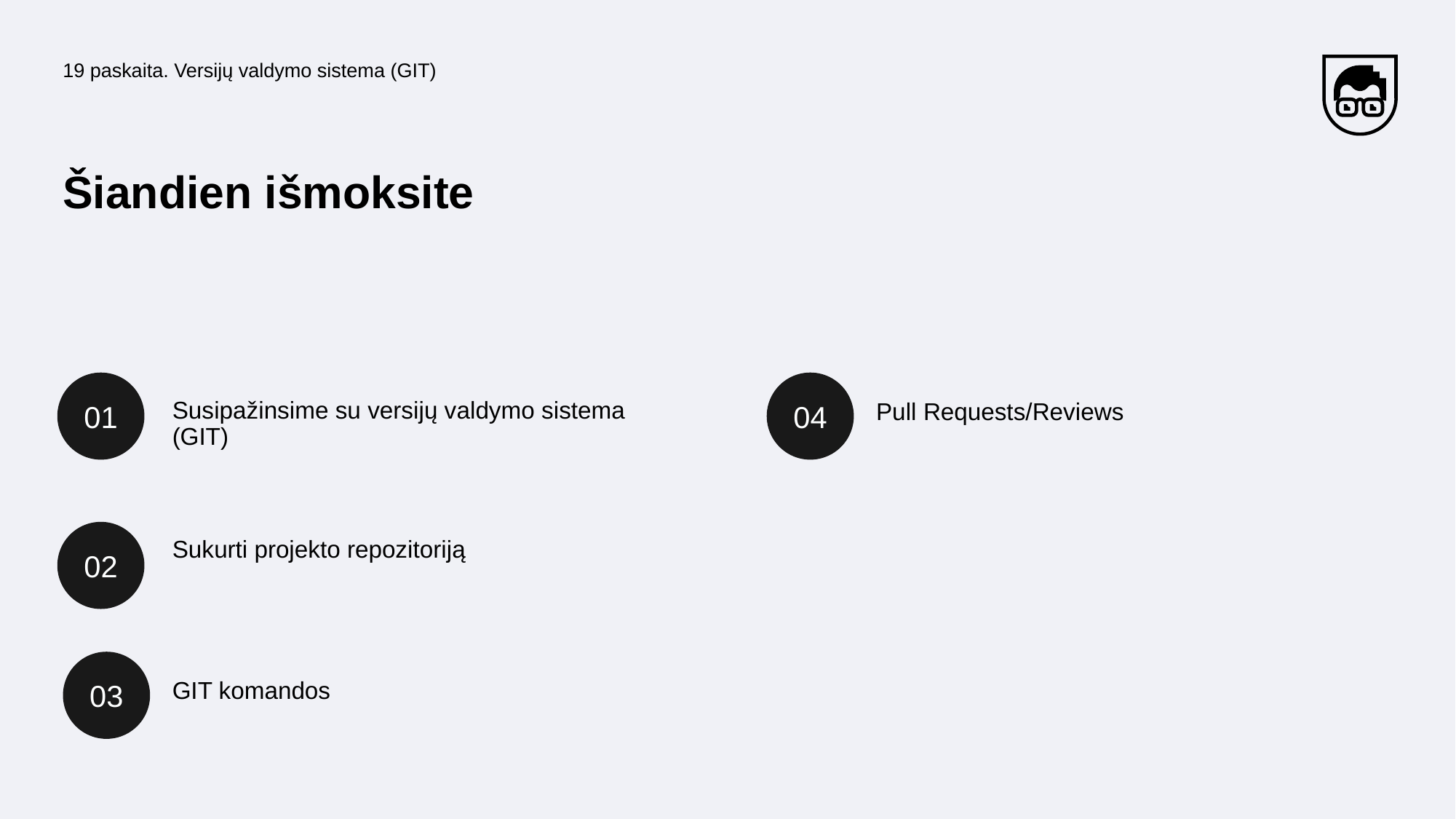

19 paskaita. Versijų valdymo sistema (GIT)
Šiandien išmoksite

01

04
Susipažinsime su versijų valdymo sistema (GIT)
Pull Requests/Reviews

02
Sukurti projekto repozitoriją

03
GIT komandos